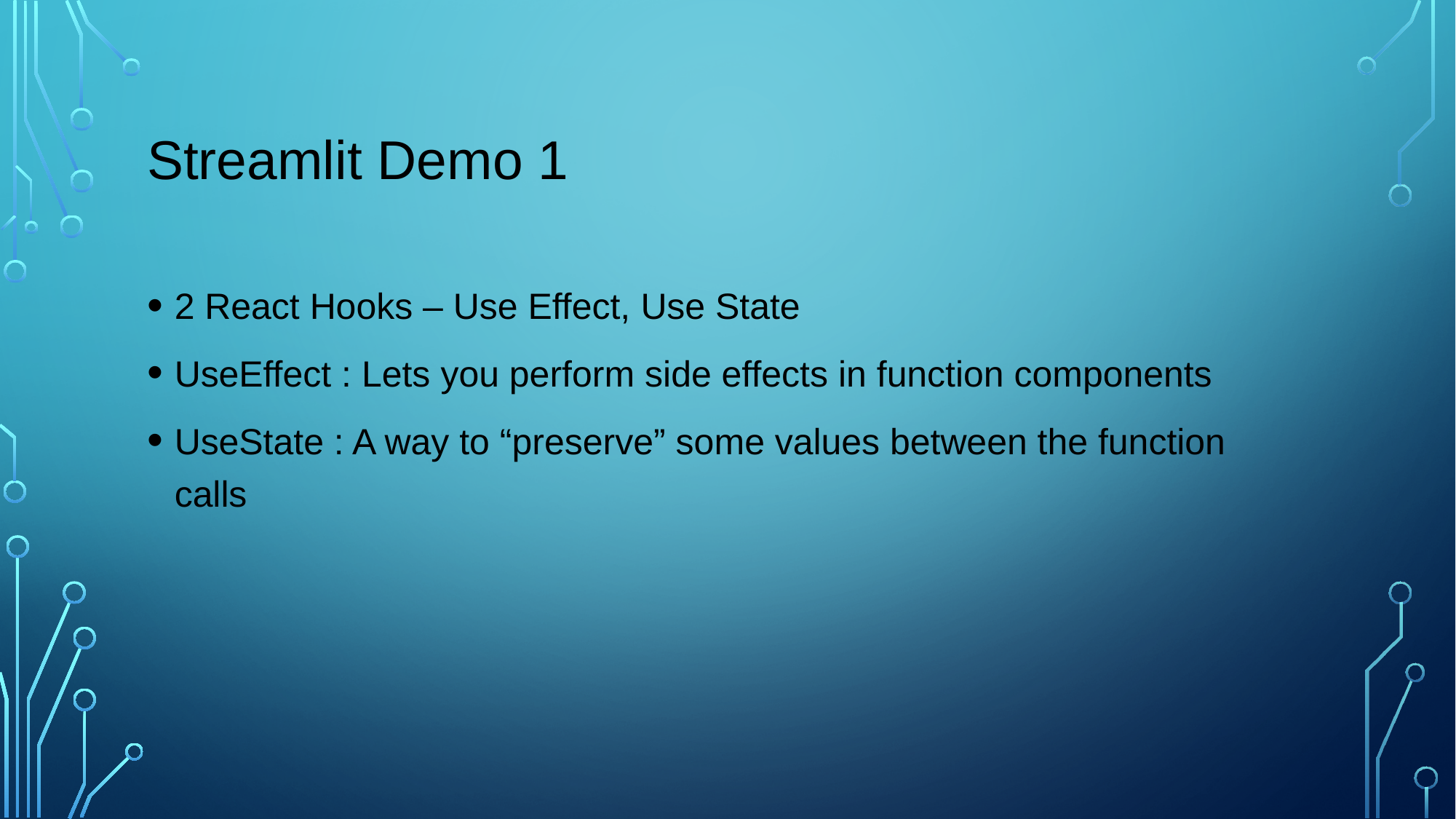

# Streamlit Demo 1
2 React Hooks – Use Effect, Use State
UseEffect : Lets you perform side effects in function components
UseState : A way to “preserve” some values between the function calls